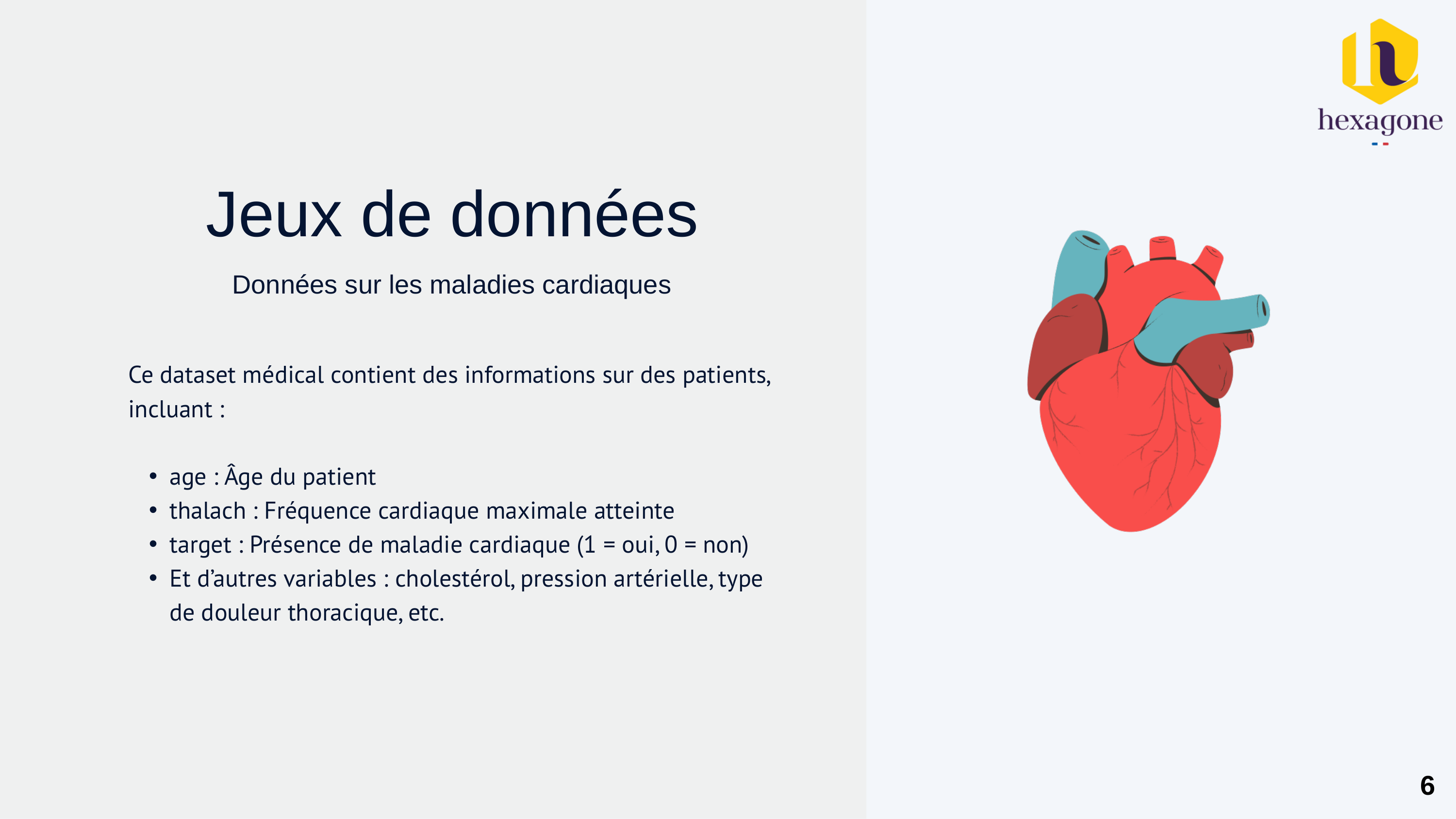

Jeux de données

Données sur les maladies cardiaques
Ce dataset médical contient des informations sur des patients, incluant :

age : Âge du patient
thalach : Fréquence cardiaque maximale atteinte
target : Présence de maladie cardiaque (1 = oui, 0 = non)
Et d’autres variables : cholestérol, pression artérielle, type de douleur thoracique, etc.

6